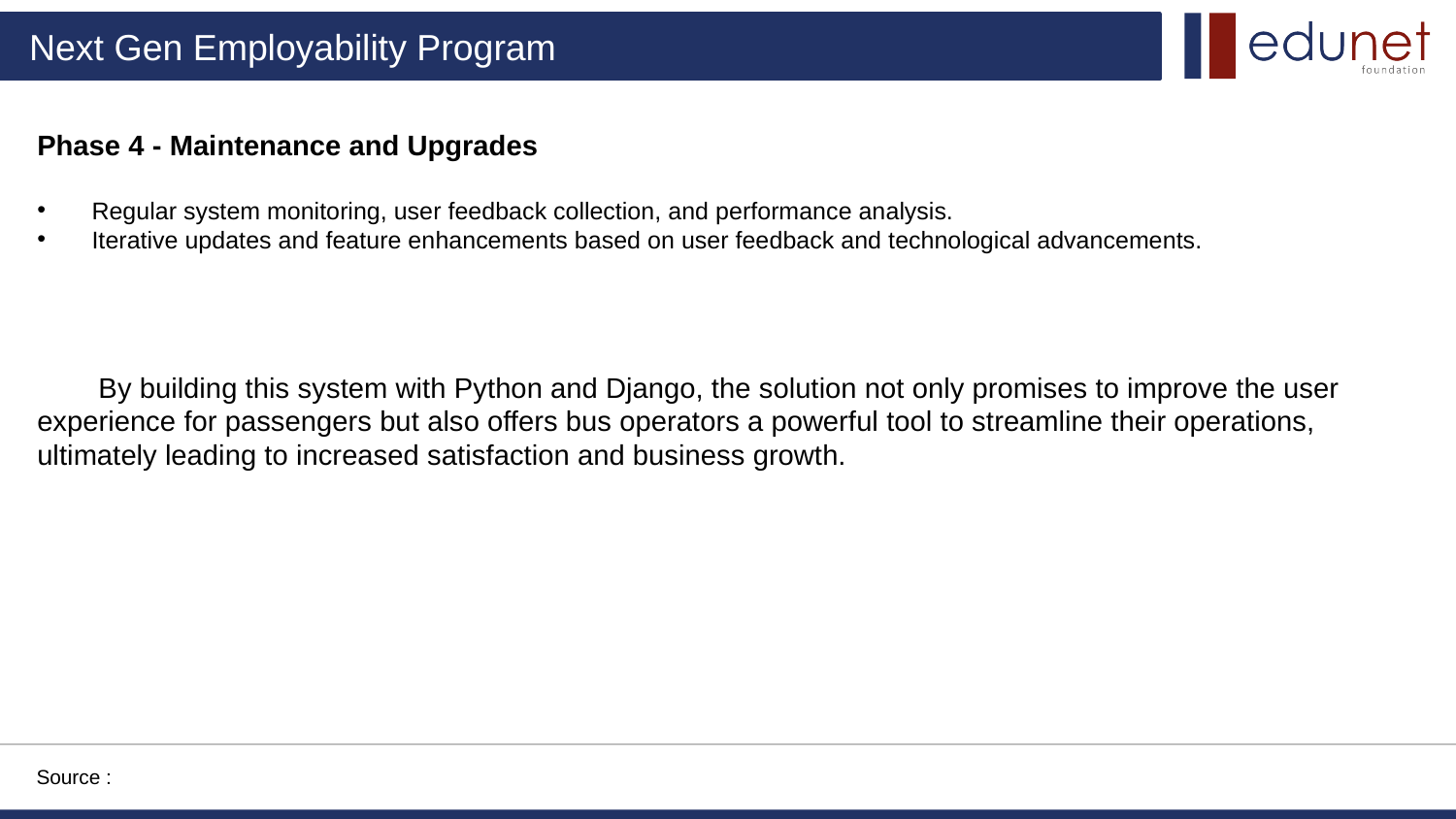

Phase 4 - Maintenance and Upgrades

Regular system monitoring, user feedback collection, and performance analysis.
Iterative updates and feature enhancements based on user feedback and technological advancements.

         By building this system with Python and Django, the solution not only promises to improve the user experience for passengers but also offers bus operators a powerful tool to streamline their operations, ultimately leading to increased satisfaction and business growth.

Source :